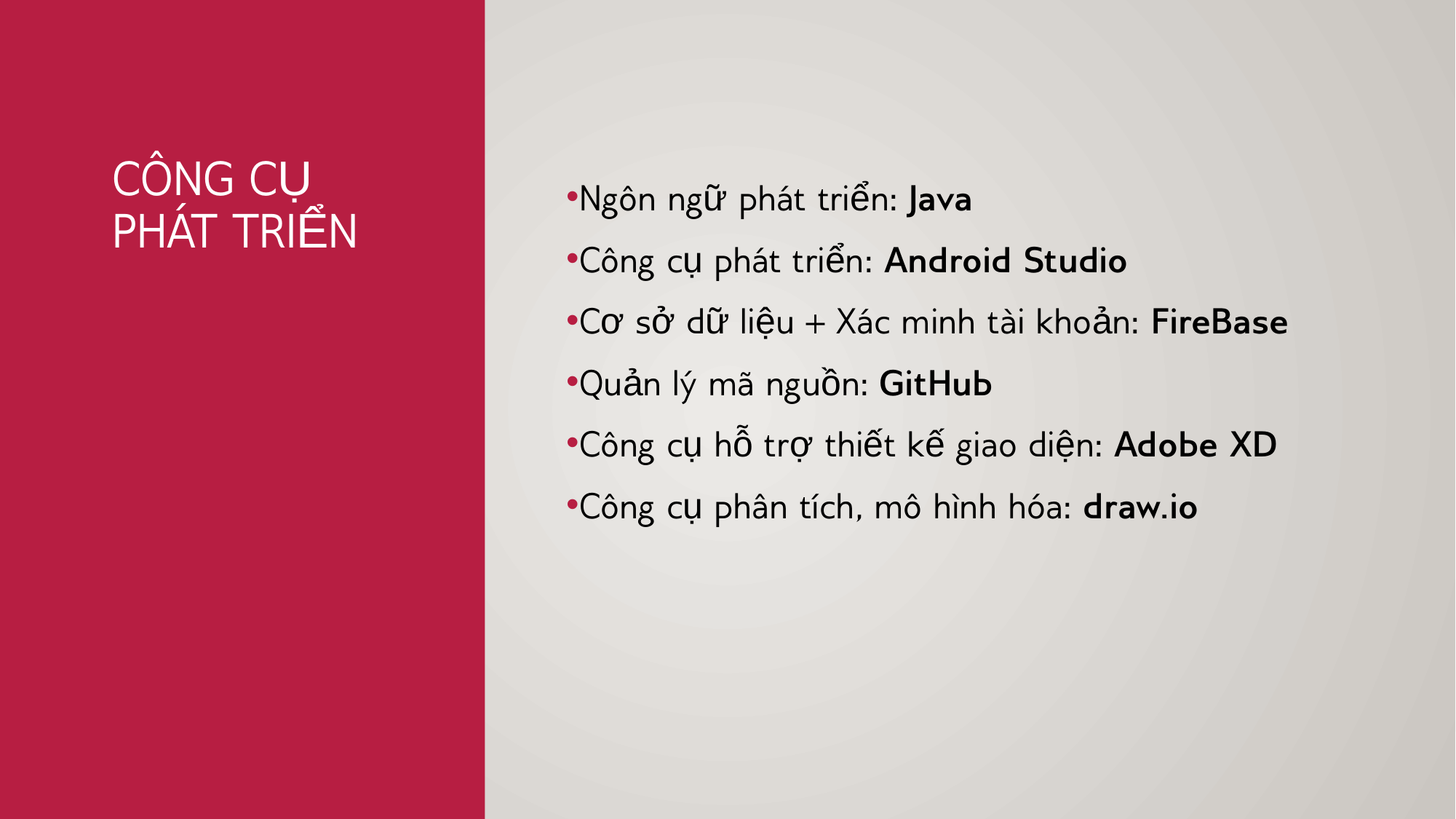

Công cụ phát triển
Ngôn ngữ phát triển: Java
Công cụ phát triển: Android Studio
Cơ sở dữ liệu + Xác minh tài khoản: FireBase
Quản lý mã nguồn: GitHub
Công cụ hỗ trợ thiết kế giao diện: Adobe XD
Công cụ phân tích, mô hình hóa: draw.io